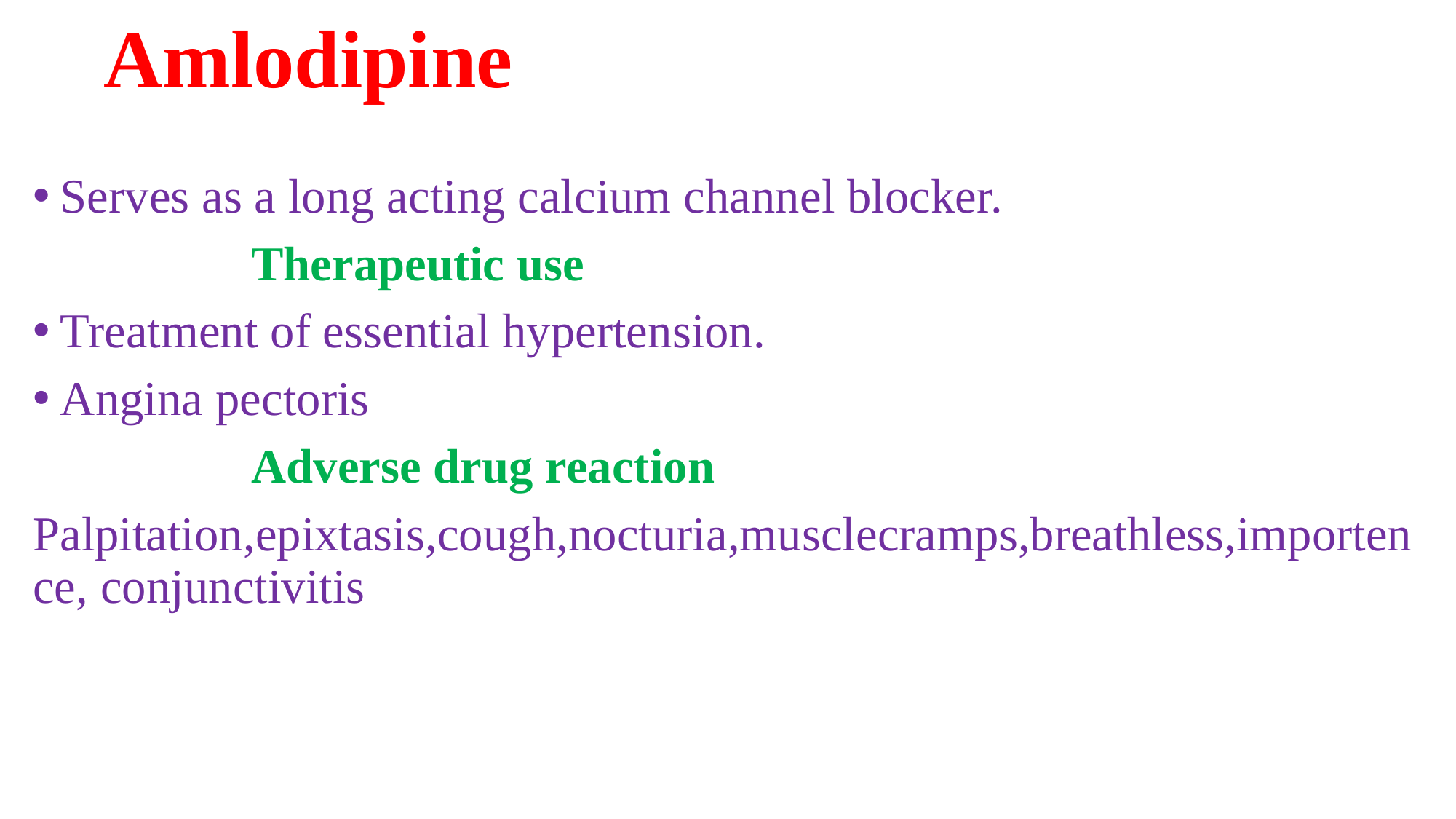

# Amlodipine
Serves as a long acting calcium channel blocker.
		Therapeutic use
Treatment of essential hypertension.
Angina pectoris
		Adverse drug reaction
Palpitation,epixtasis,cough,nocturia,musclecramps,breathless,importence, conjunctivitis